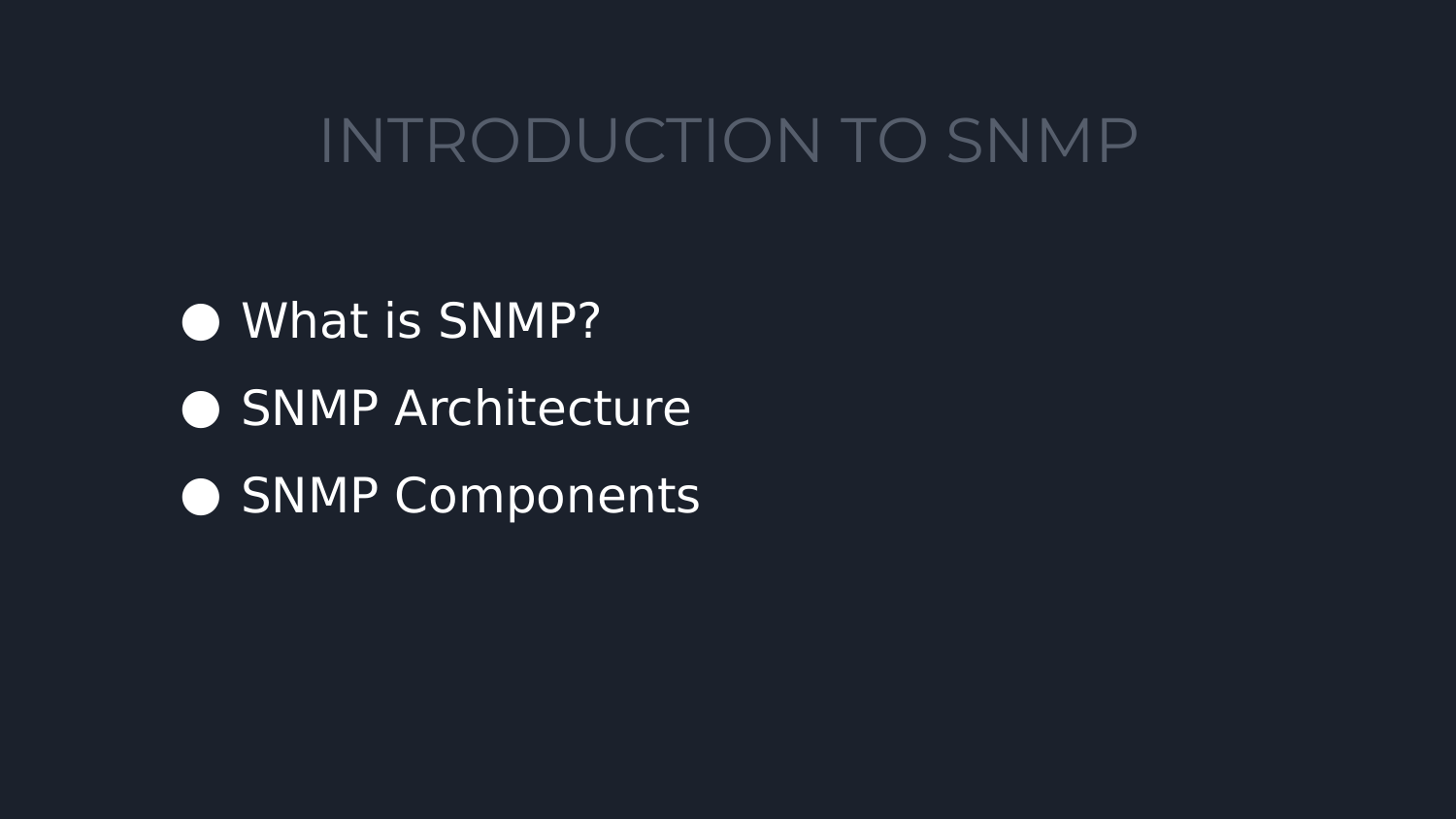

# INTRODUCTION TO SNMP
What is SNMP?
SNMP Architecture
SNMP Components